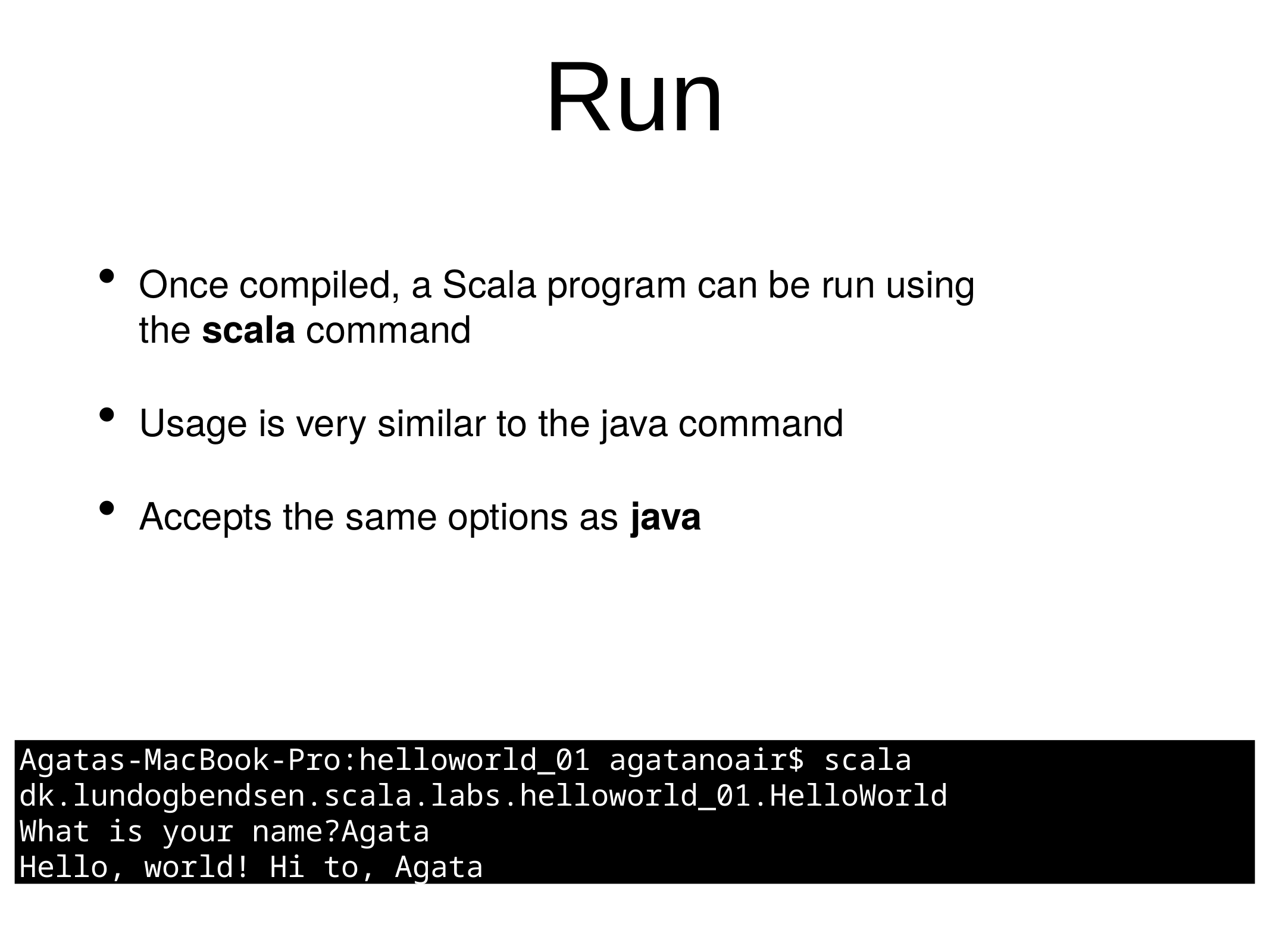

# Run
Once compiled, a Scala program can be run using the scala command
Usage is very similar to the java command
Accepts the same options as java
Agatas-MacBook-Pro:helloworld_01 agatanoair$ scala dk.lundogbendsen.scala.labs.helloworld_01.HelloWorld
What is your name?Agata
Hello, world! Hi to, Agata